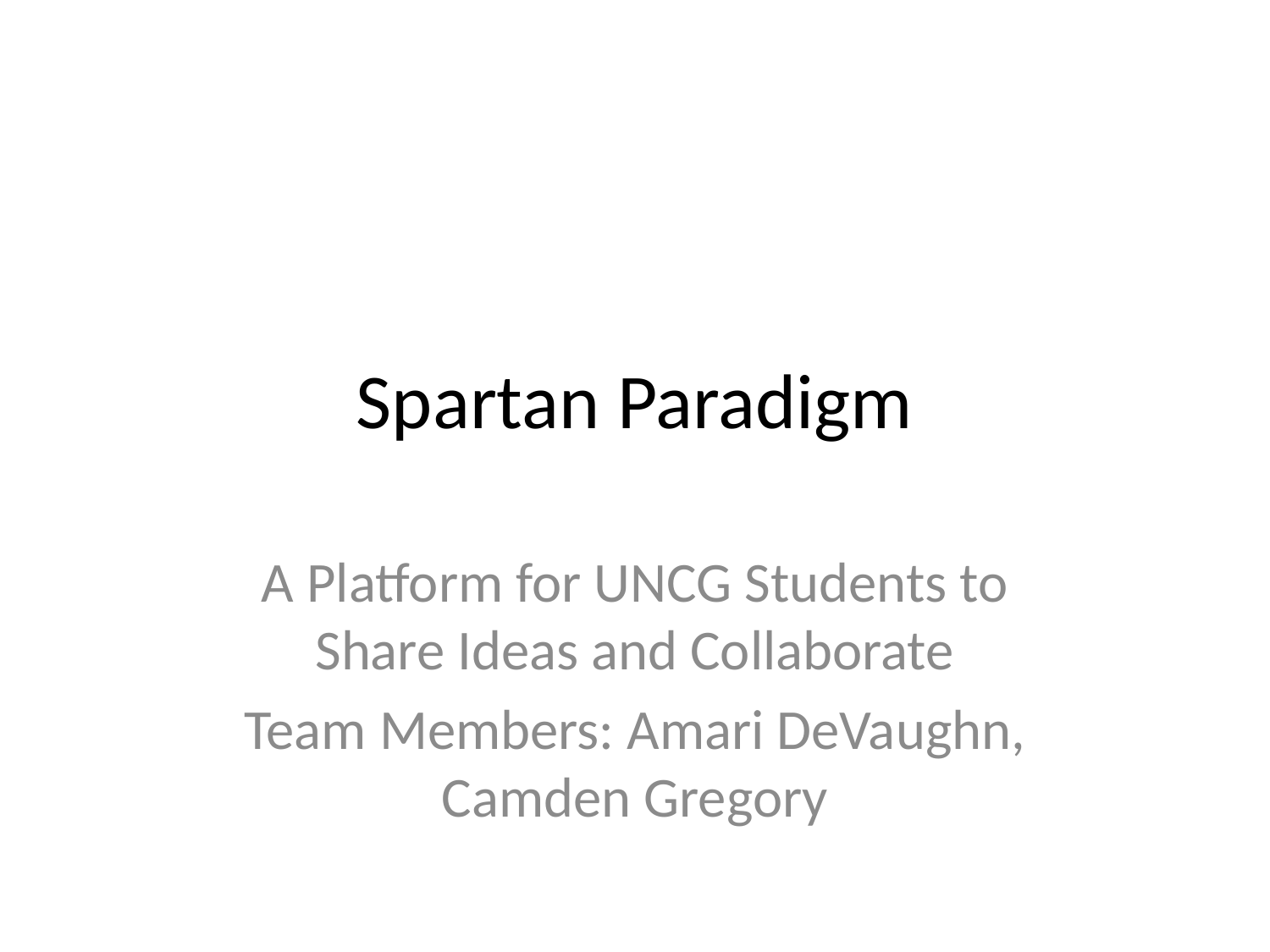

# Spartan Paradigm
A Platform for UNCG Students to Share Ideas and Collaborate
Team Members: Amari DeVaughn, Camden Gregory